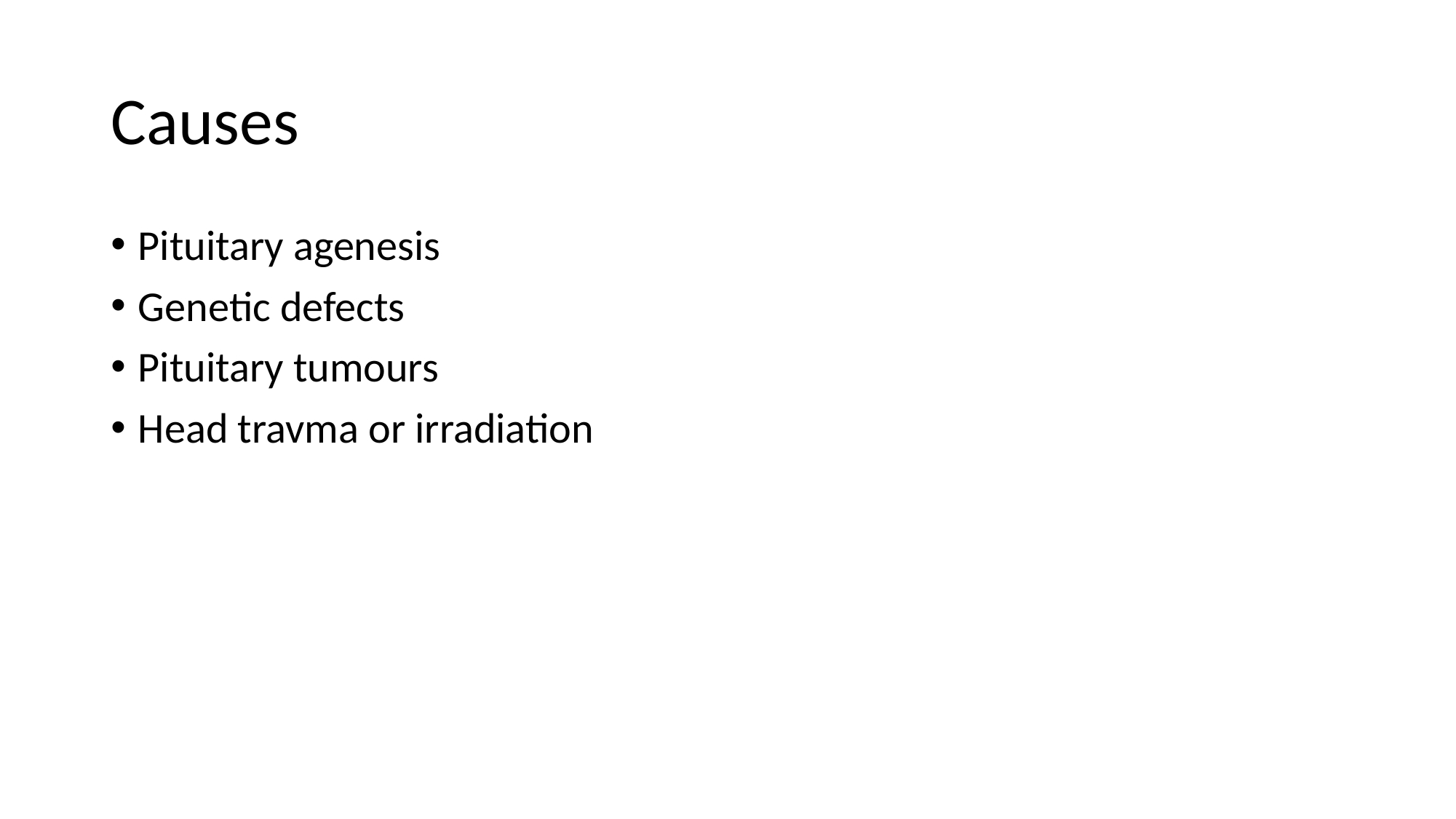

# Causes
Pituitary agenesis
Genetic defects
Pituitary tumours
Head travma or irradiation